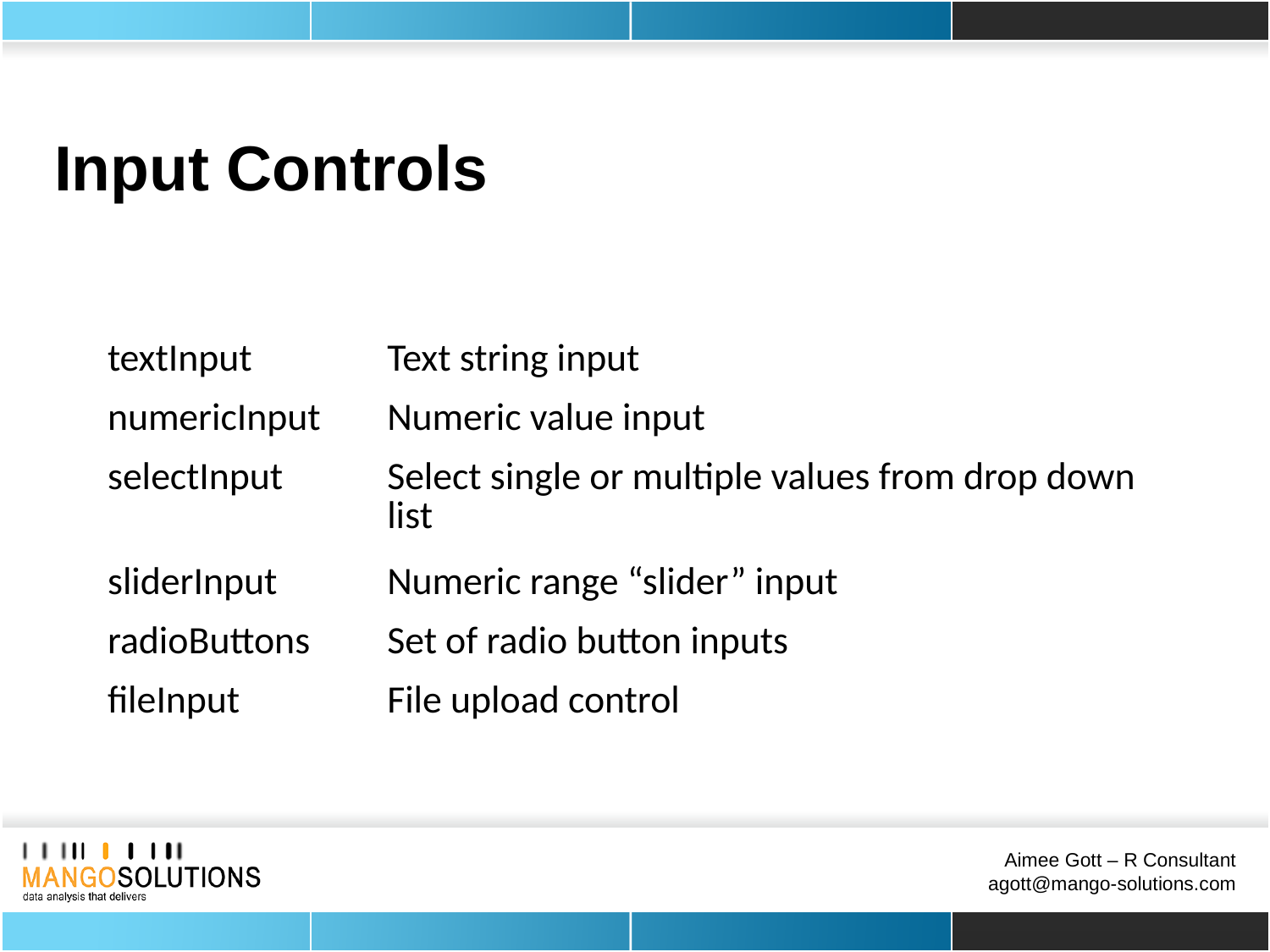

Input Controls
| Input | Description |
| --- | --- |
| textInput | Text string input |
| numericInput | Numeric value input |
| selectInput | Select single or multiple values from drop down list |
| sliderInput | Numeric range “slider” input |
| radioButtons | Set of radio button inputs |
| fileInput | File upload control |